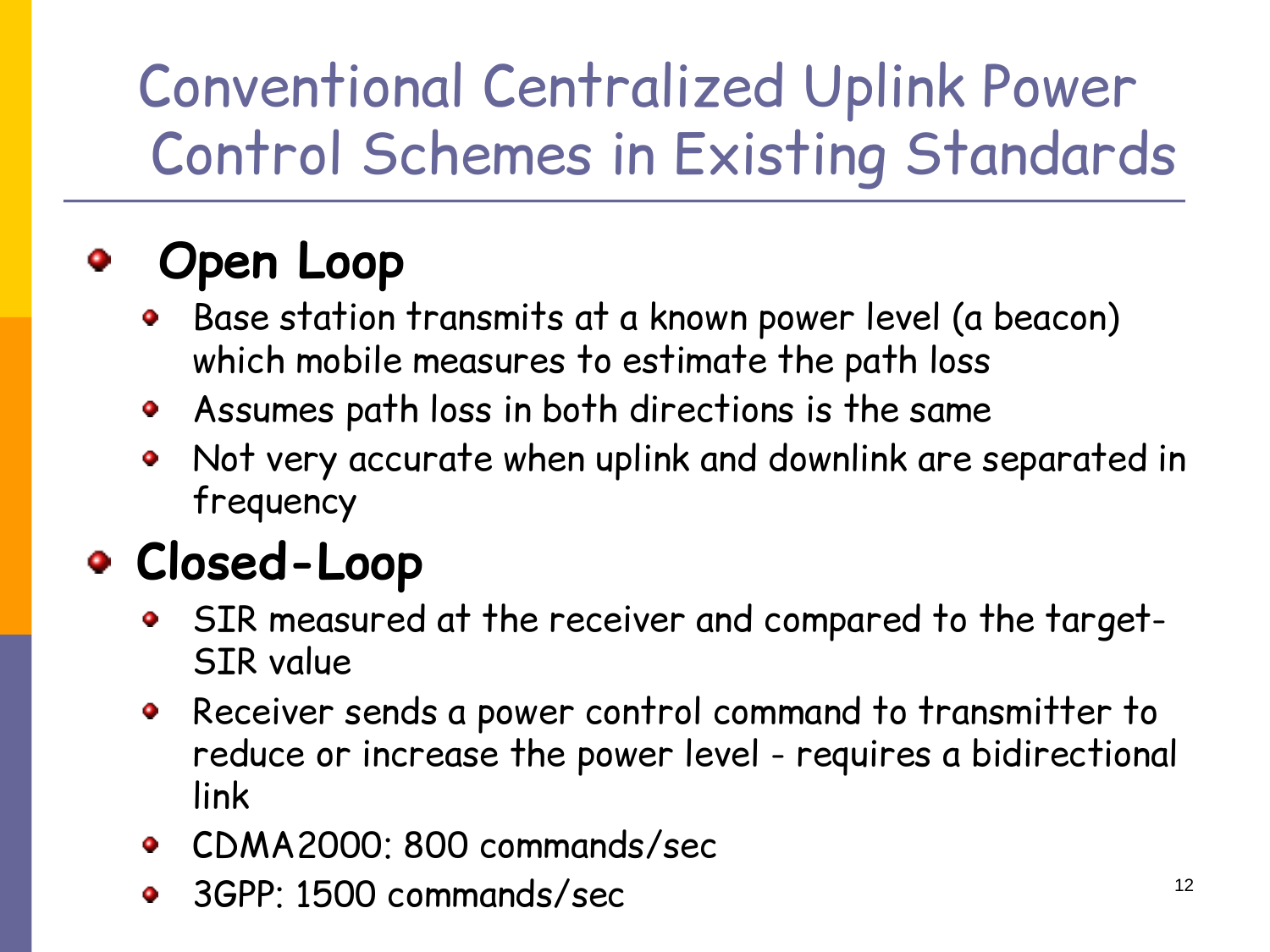

# Conventional Centralized Uplink Power Control Schemes in Existing Standards
 Open Loop
Base station transmits at a known power level (a beacon) which mobile measures to estimate the path loss
Assumes path loss in both directions is the same
Not very accurate when uplink and downlink are separated in frequency
Closed-Loop
SIR measured at the receiver and compared to the target-SIR value
Receiver sends a power control command to transmitter to reduce or increase the power level - requires a bidirectional link
CDMA2000: 800 commands/sec
3GPP: 1500 commands/sec

12